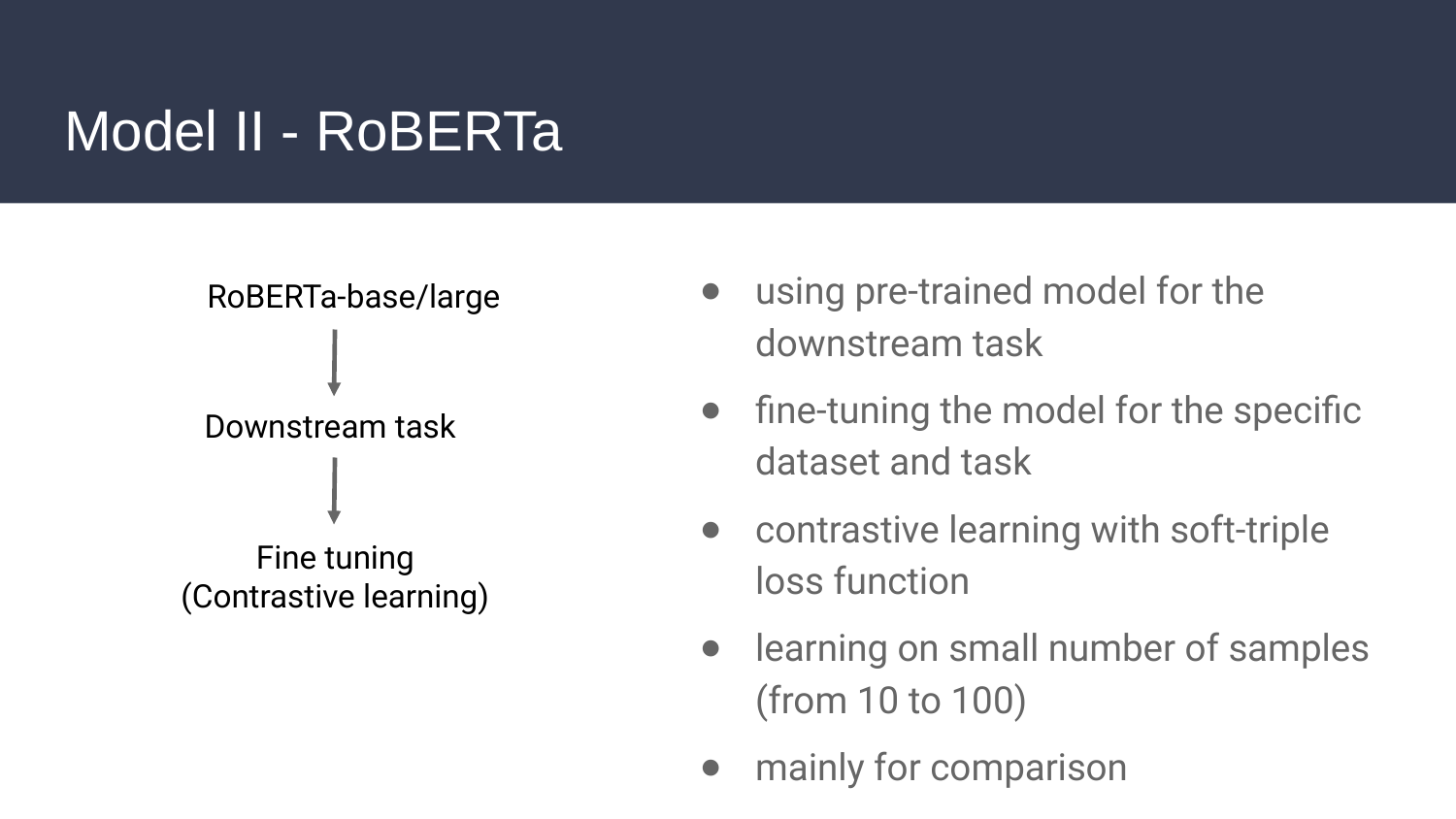

# Model II - RoBERTa
using pre-trained model for the downstream task
fine-tuning the model for the specific dataset and task
contrastive learning with soft-triple loss function
learning on small number of samples (from 10 to 100)
mainly for comparison

RoBERTa-base/large
Downstream task
Fine tuning
(Contrastive learning)